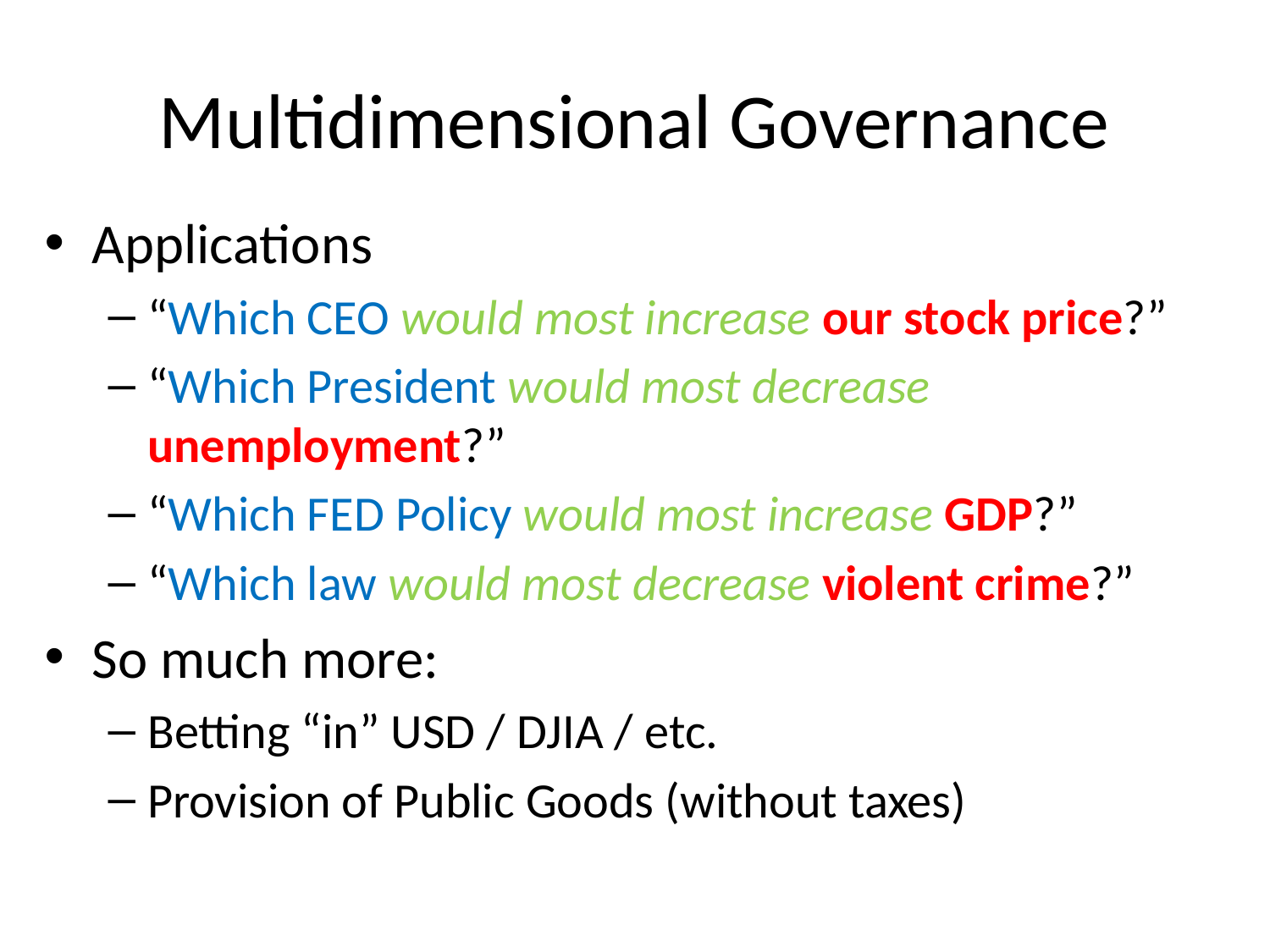

# Multidimensional Governance
Applications
“Which CEO would most increase our stock price?”
“Which President would most decrease unemployment?”
“Which FED Policy would most increase GDP?”
“Which law would most decrease violent crime?”
So much more:
Betting “in” USD / DJIA / etc.
Provision of Public Goods (without taxes)